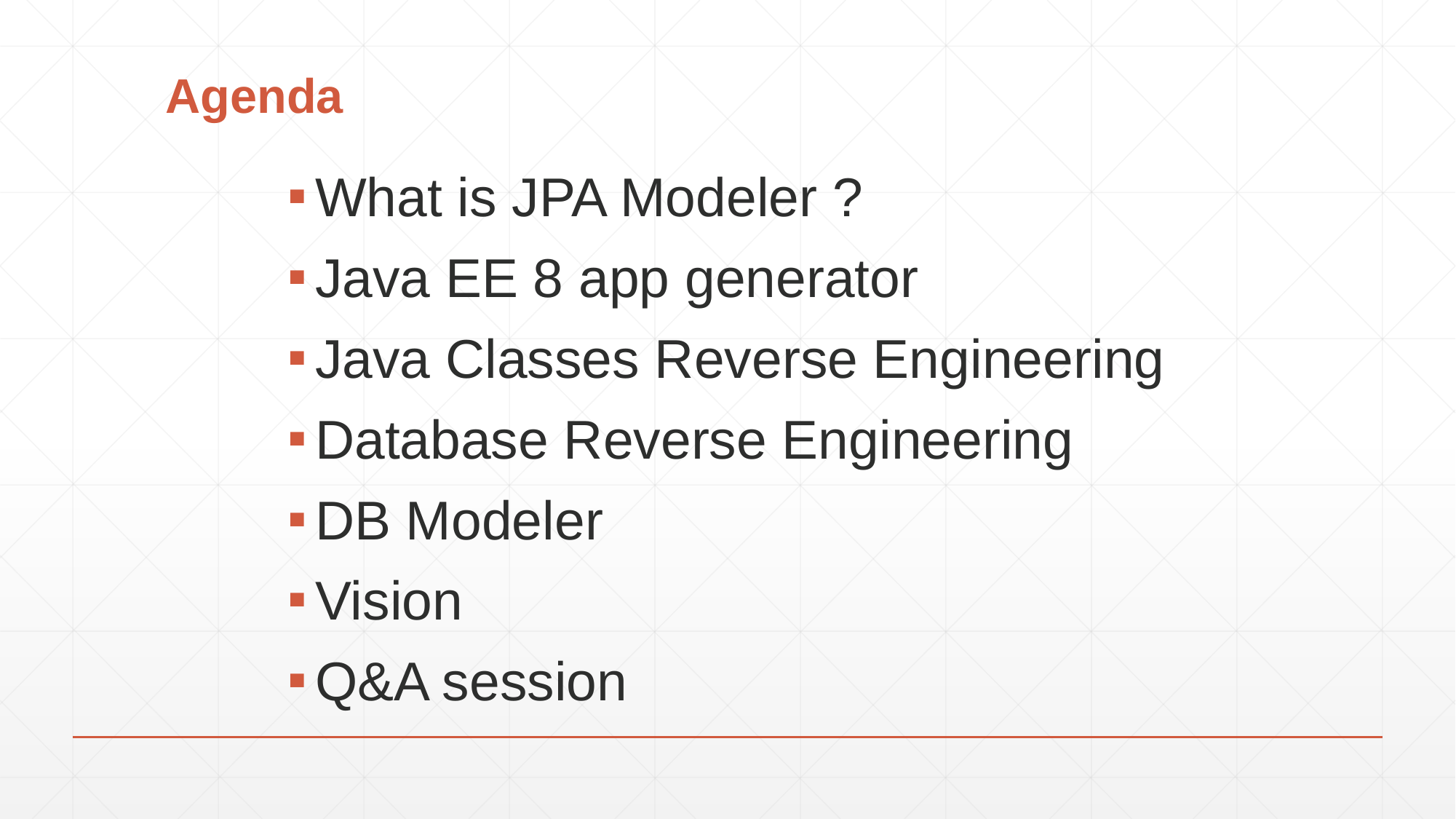

# Agenda
What is JPA Modeler ?
Java EE 8 app generator
Java Classes Reverse Engineering
Database Reverse Engineering
DB Modeler
Vision
Q&A session